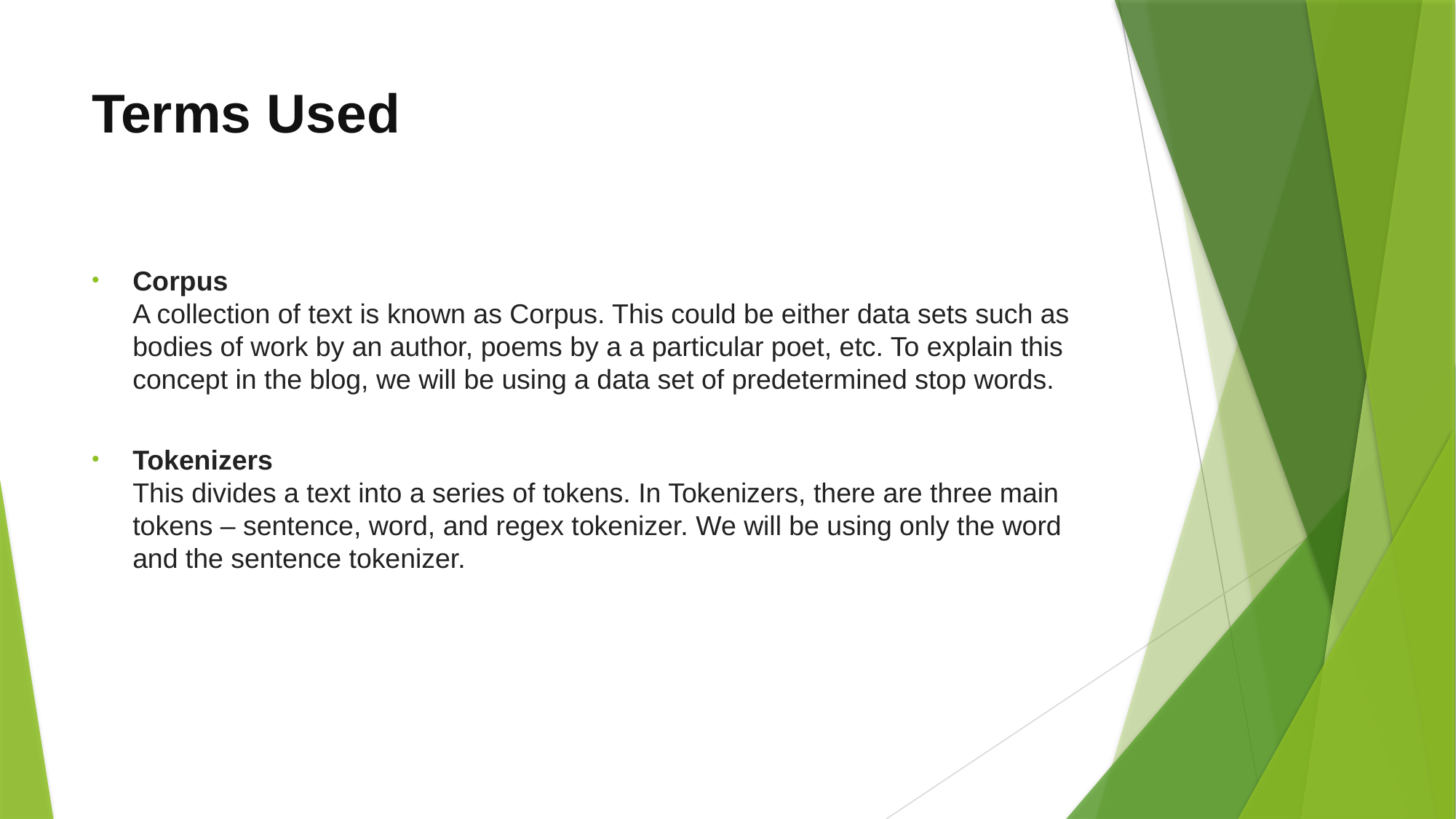

# Terms Used
Corpus
A collection of text is known as Corpus. This could be either data sets such as bodies of work by an author, poems by a a particular poet, etc. To explain this concept in the blog, we will be using a data set of predetermined stop words.
Tokenizers
This divides a text into a series of tokens. In Tokenizers, there are three main tokens – sentence, word, and regex tokenizer. We will be using only the word and the sentence tokenizer.